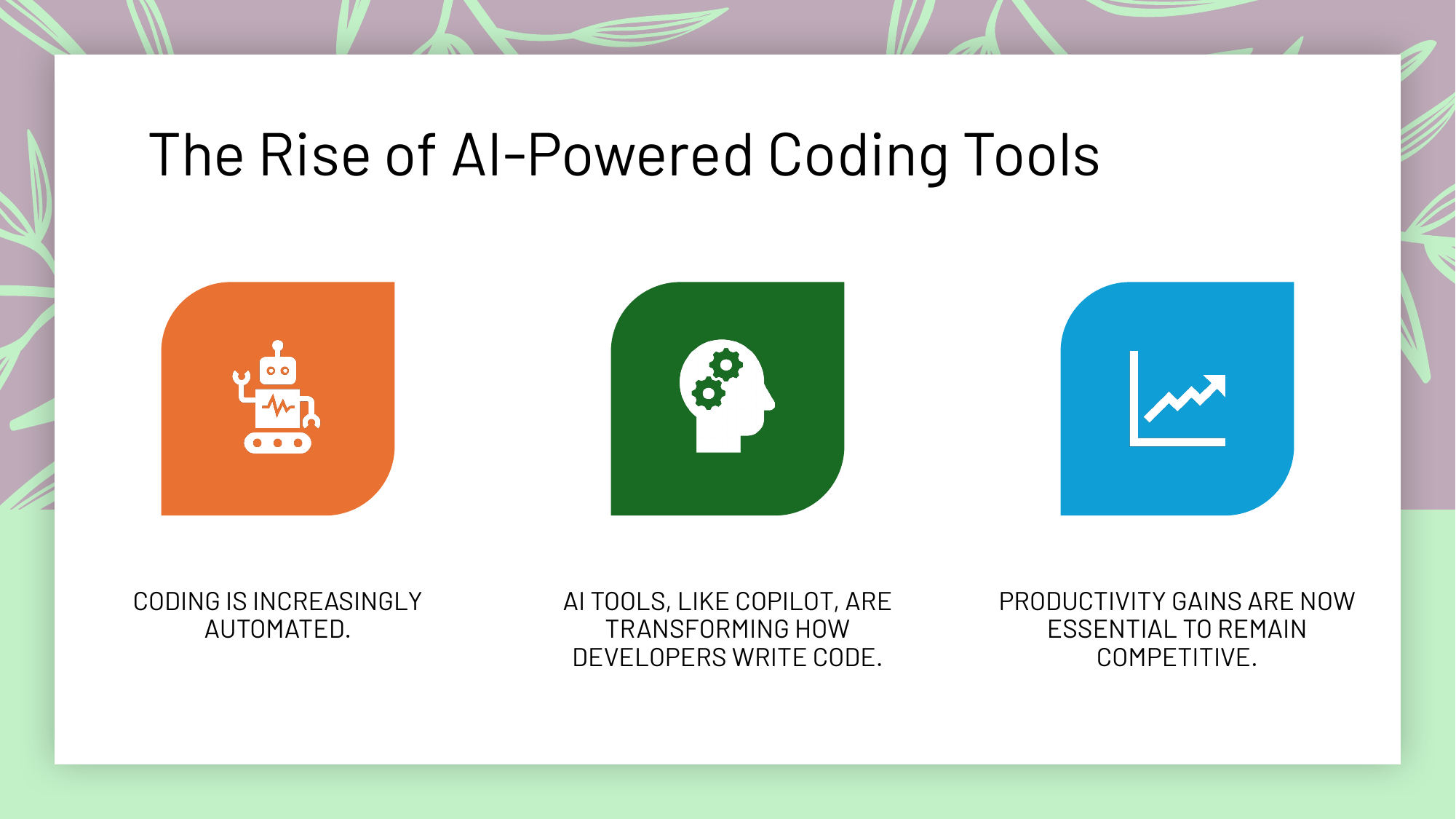

# The Rise of AI-Powered Coding Tools
Coding is increasingly automated.
AI tools, like Copilot, are transforming how developers write code.
Productivity gains are now essential to remain competitive.